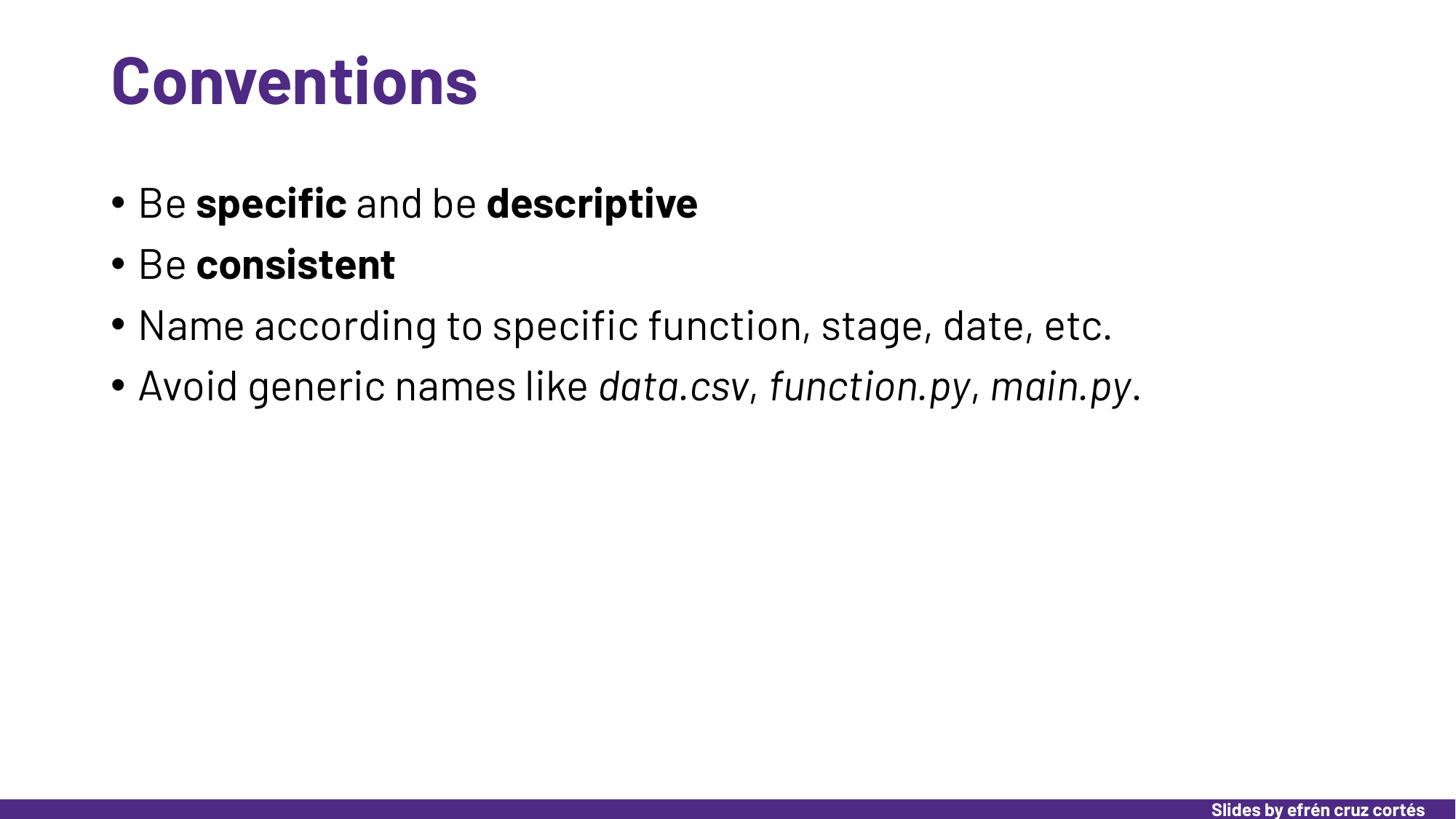

# Conventions
Be specific and be descriptive
Be consistent
Name according to specific function, stage, date, etc.
Avoid generic names like data.csv, function.py, main.py.